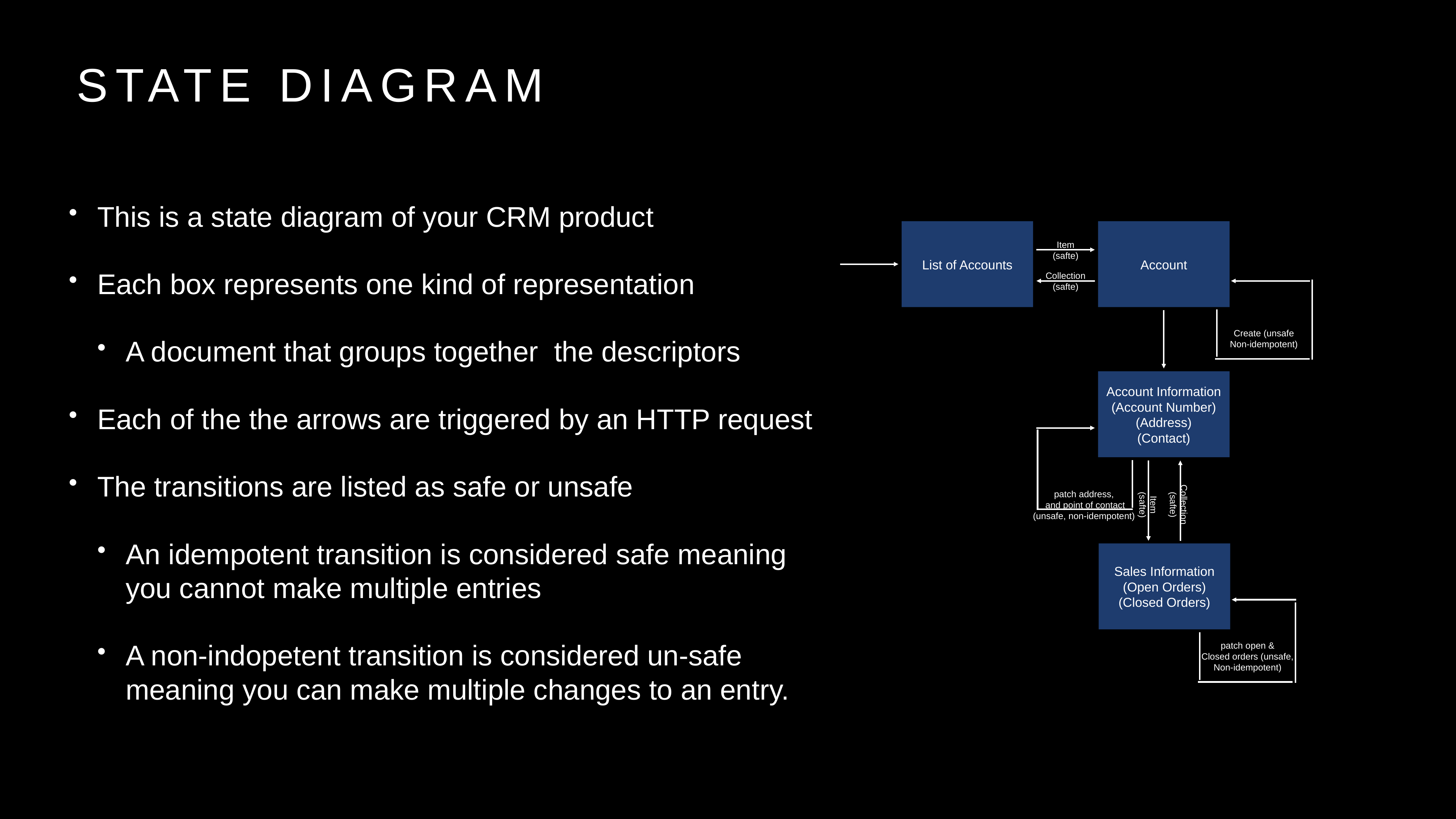

# State diagram
This is a state diagram of your CRM product
Each box represents one kind of representation
A document that groups together  the descriptors
Each of the the arrows are triggered by an HTTP request
The transitions are listed as safe or unsafe
An idempotent transition is considered safe meaning you cannot make multiple entries
A non-indopetent transition is considered un-safe meaning you can make multiple changes to an entry.

Item
(safte)

List of Accounts
Account

Collection
(safte)

Create (unsafe
Non-idempotent)

Account Information
(Account Number)
(Address)
(Contact)

patch address,
and point of contact
(unsafe, non-idempotent)
Collection
(safte)
Item
(safte)

Sales Information
(Open Orders)
(Closed Orders)

patch open &
Closed orders (unsafe,
Non-idempotent)